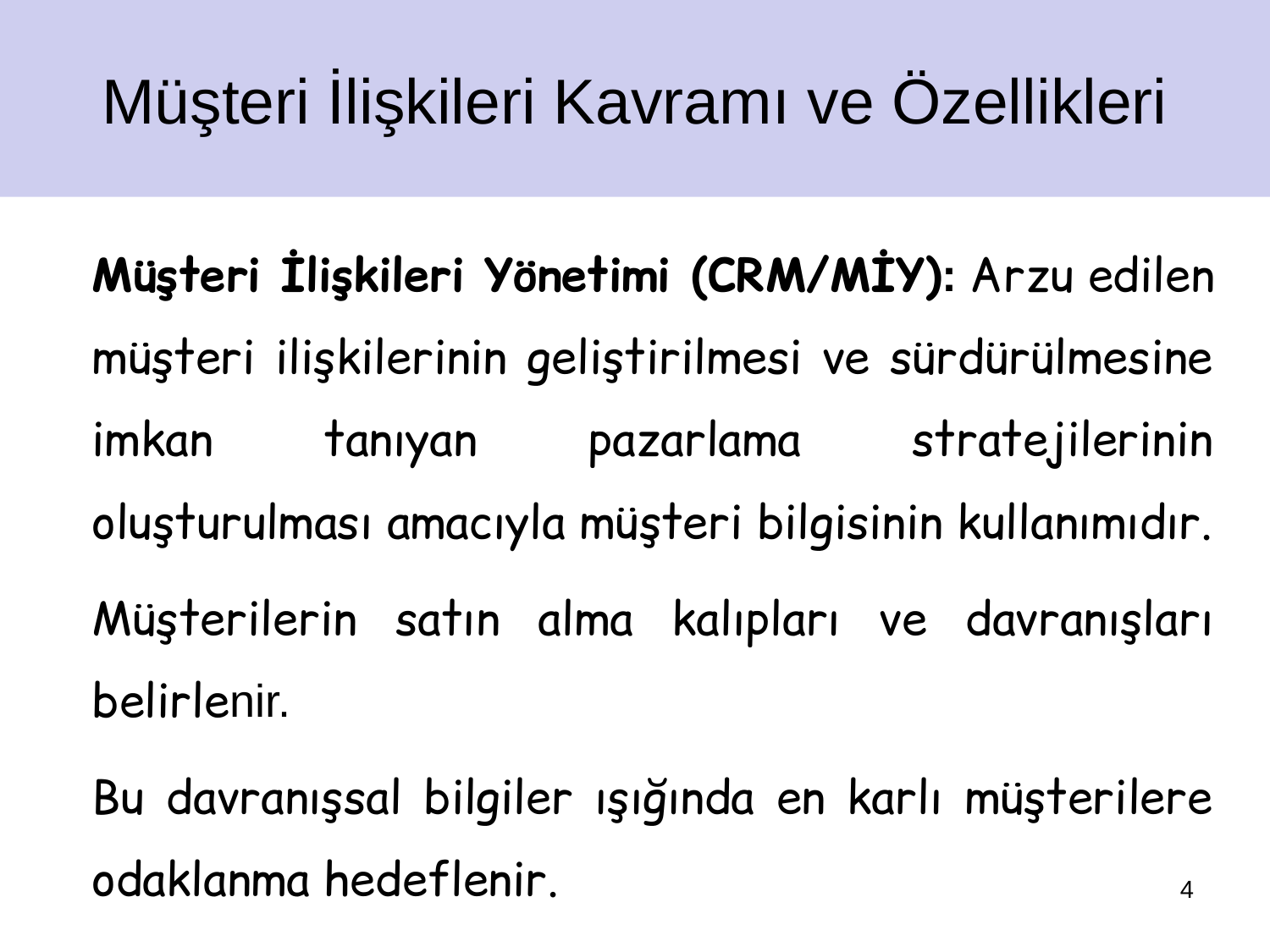

Müşteri İlişkileri Kavramı ve Özellikleri
	Müşteri İlişkileri Yönetimi (CRM/MİY): Arzu edilen müşteri ilişkilerinin geliştirilmesi ve sürdürülmesine imkan tanıyan pazarlama stratejilerinin oluşturulması amacıyla müşteri bilgisinin kullanımıdır.
	Müşterilerin satın alma kalıpları ve davranışları belirlenir.
	Bu davranışsal bilgiler ışığında en karlı müşterilere odaklanma hedeflenir.
4